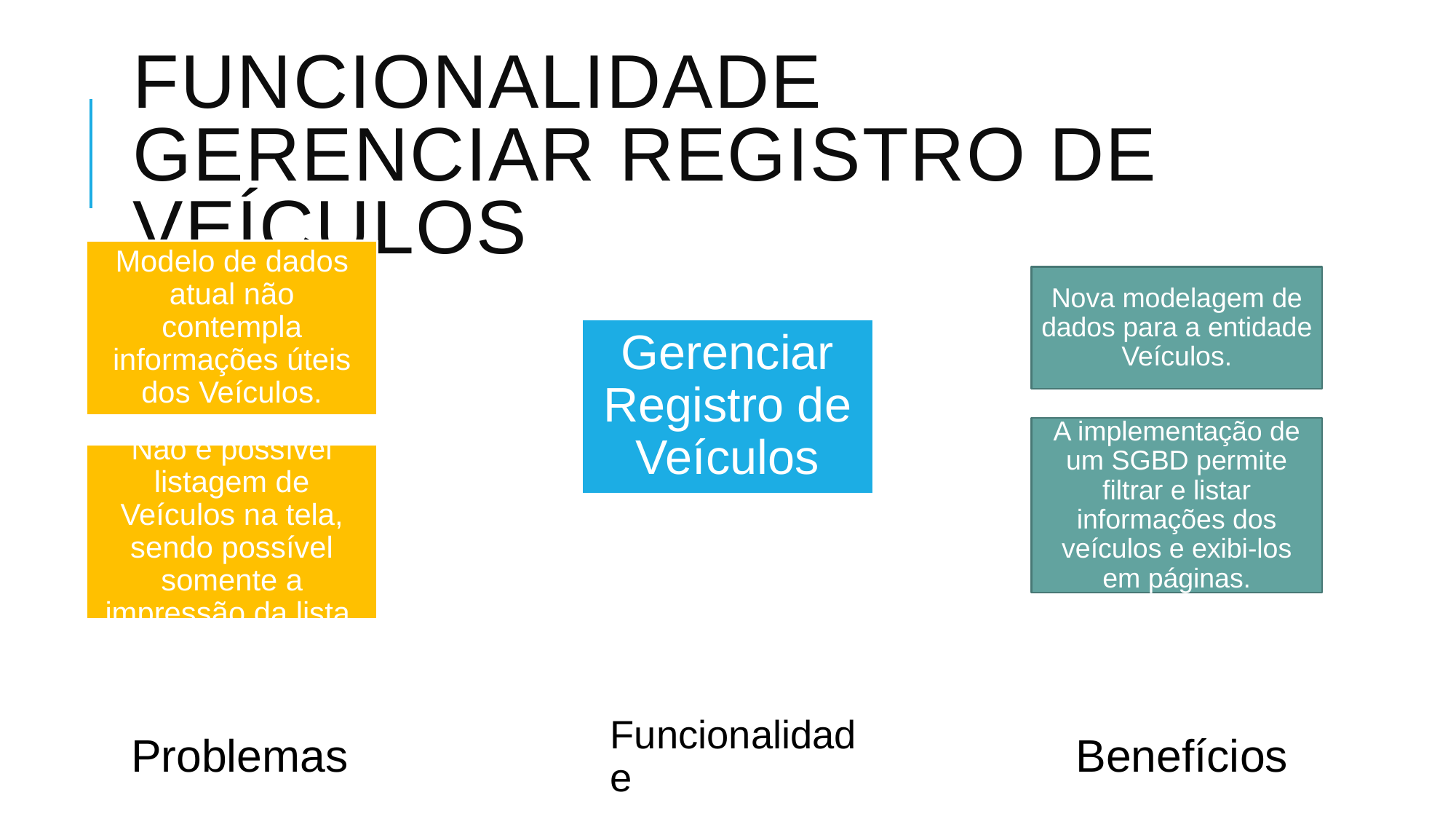

# Funcionalidade Gerenciar REGISTRO DE VEÍCULOS
Modelo de dados atual não contempla informações úteis dos Veículos.
Não é possível listagem de Veículos na tela, sendo possível somente a impressão da lista.
Nova modelagem de dados para a entidade Veículos.
A implementação de um SGBD permite filtrar e listar informações dos veículos e exibi-los em páginas.
Gerenciar Registro de Veículos
Funcionalidade
Problemas
Benefícios